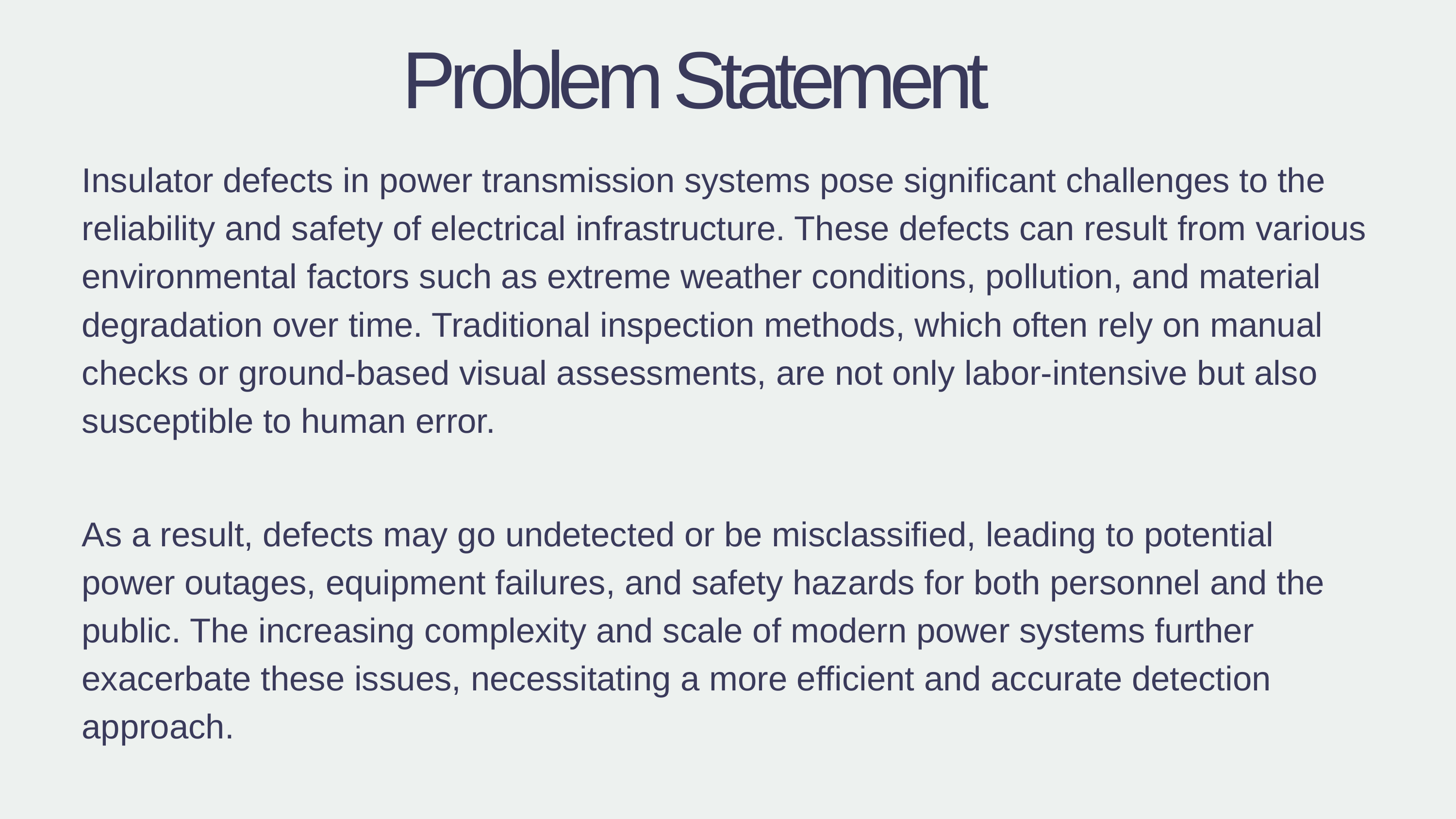

Problem Statement
Insulator defects in power transmission systems pose significant challenges to the reliability and safety of electrical infrastructure. These defects can result from various environmental factors such as extreme weather conditions, pollution, and material degradation over time. Traditional inspection methods, which often rely on manual checks or ground-based visual assessments, are not only labor-intensive but also susceptible to human error.
As a result, defects may go undetected or be misclassified, leading to potential power outages, equipment failures, and safety hazards for both personnel and the public. The increasing complexity and scale of modern power systems further exacerbate these issues, necessitating a more efficient and accurate detection approach.